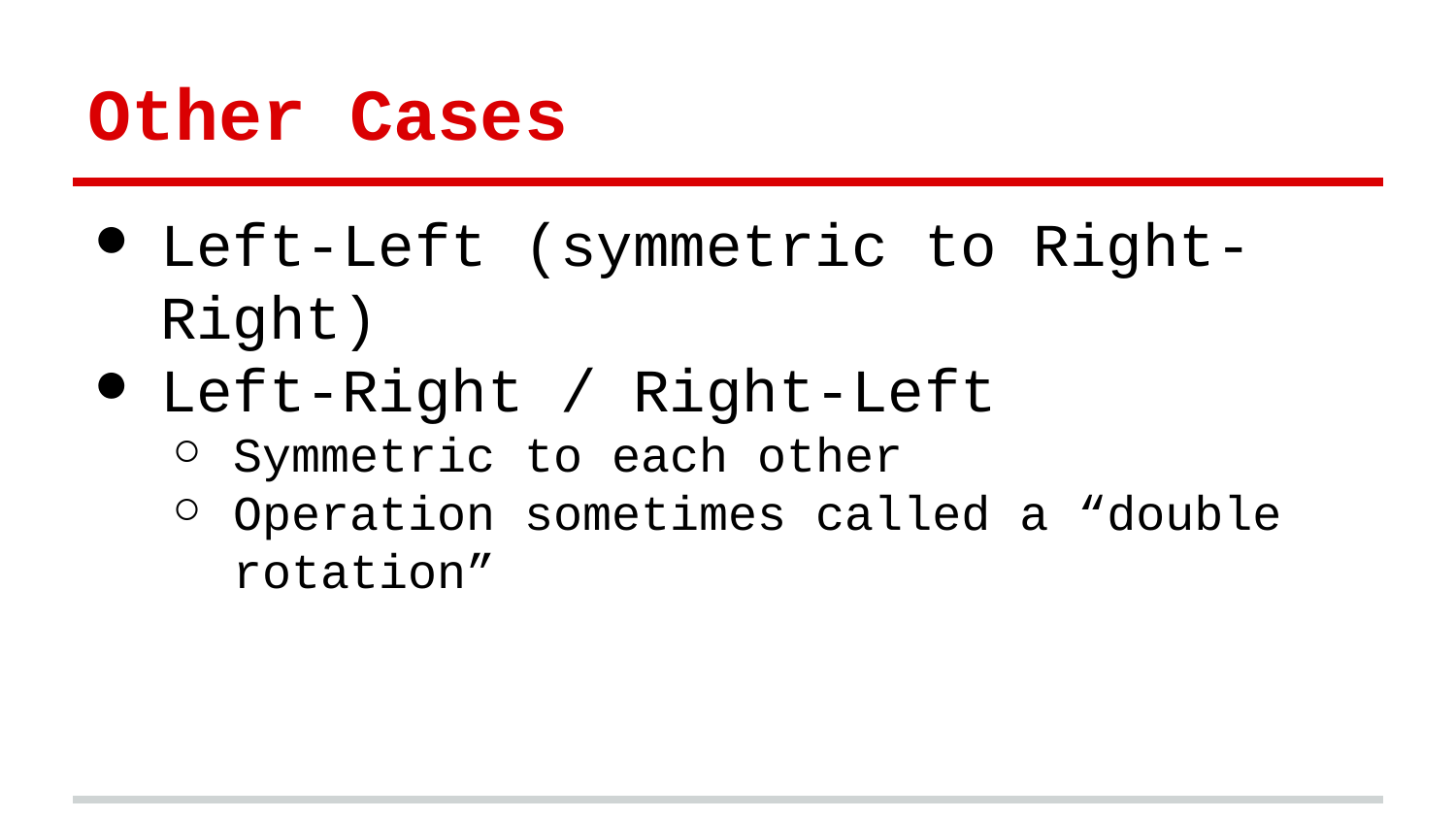

# Other Cases
Left-Left (symmetric to Right-Right)
Left-Right / Right-Left
Symmetric to each other
Operation sometimes called a “double rotation”